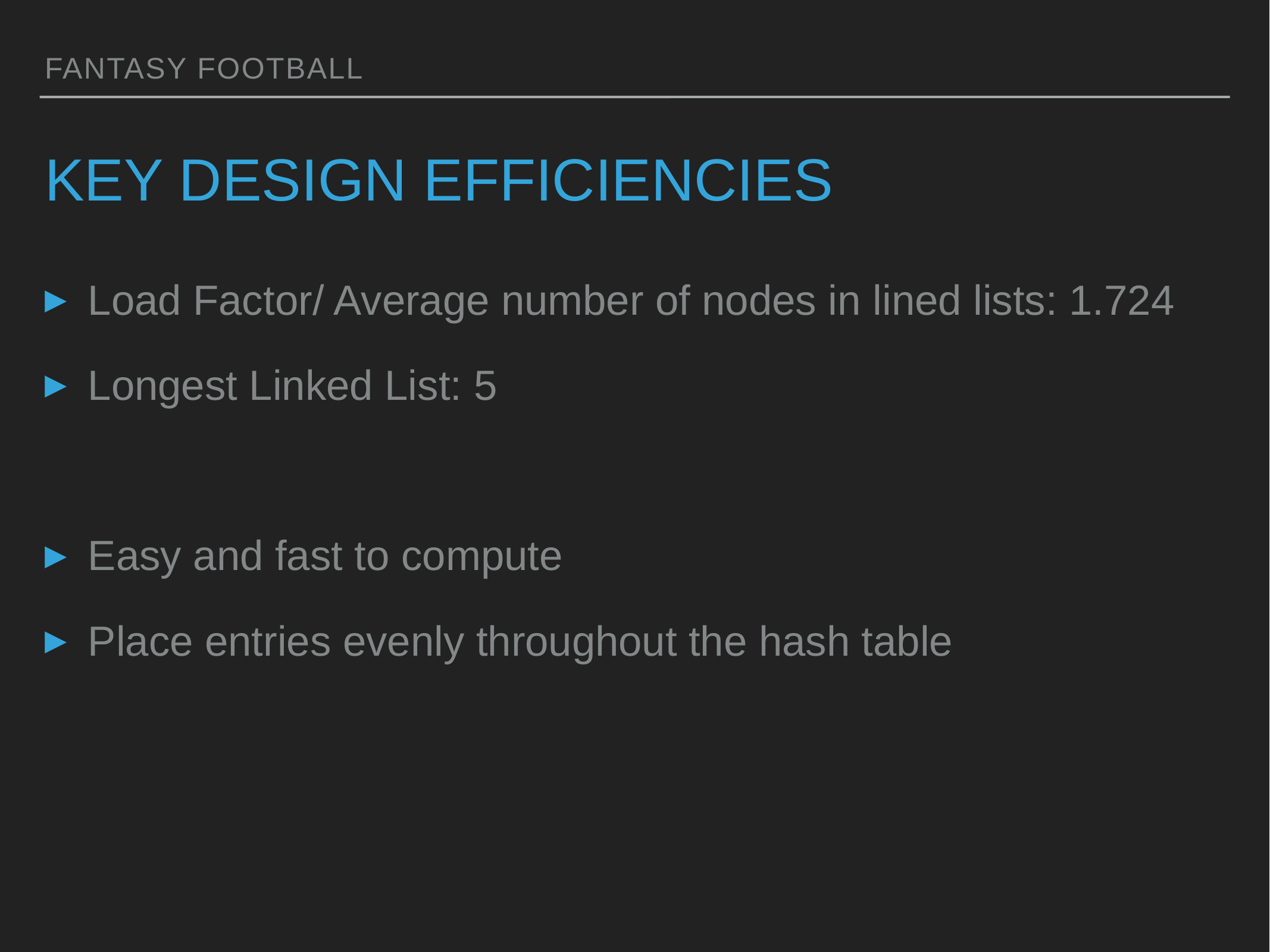

Fantasy football
# key design efficiencies
Load Factor/ Average number of nodes in lined lists: 1.724
Longest Linked List: 5

Easy and fast to compute
Place entries evenly throughout the hash table